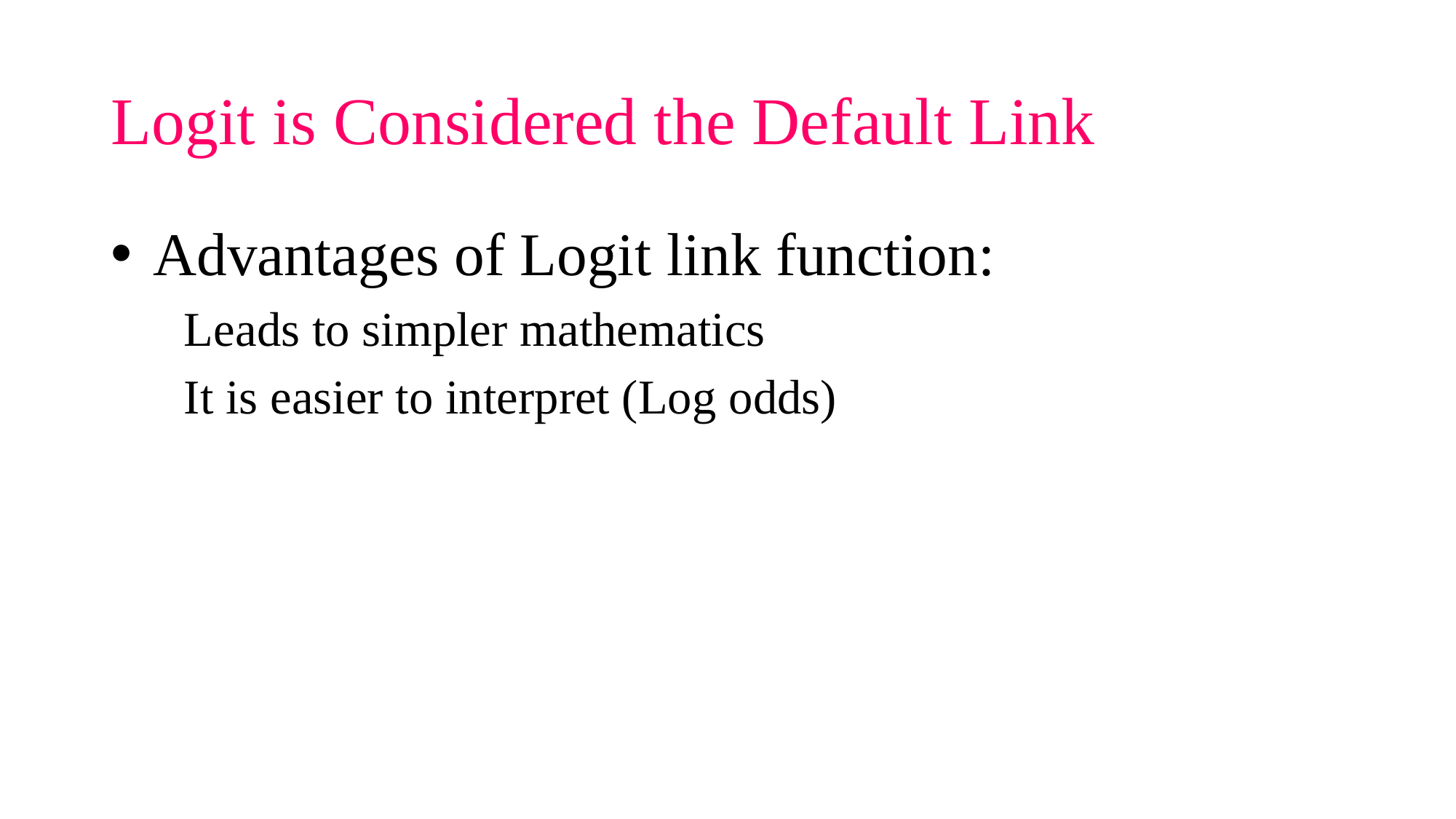

# Logit is Considered the Default Link
 Advantages of Logit link function:
      Leads to simpler mathematics
      It is easier to interpret (Log odds)